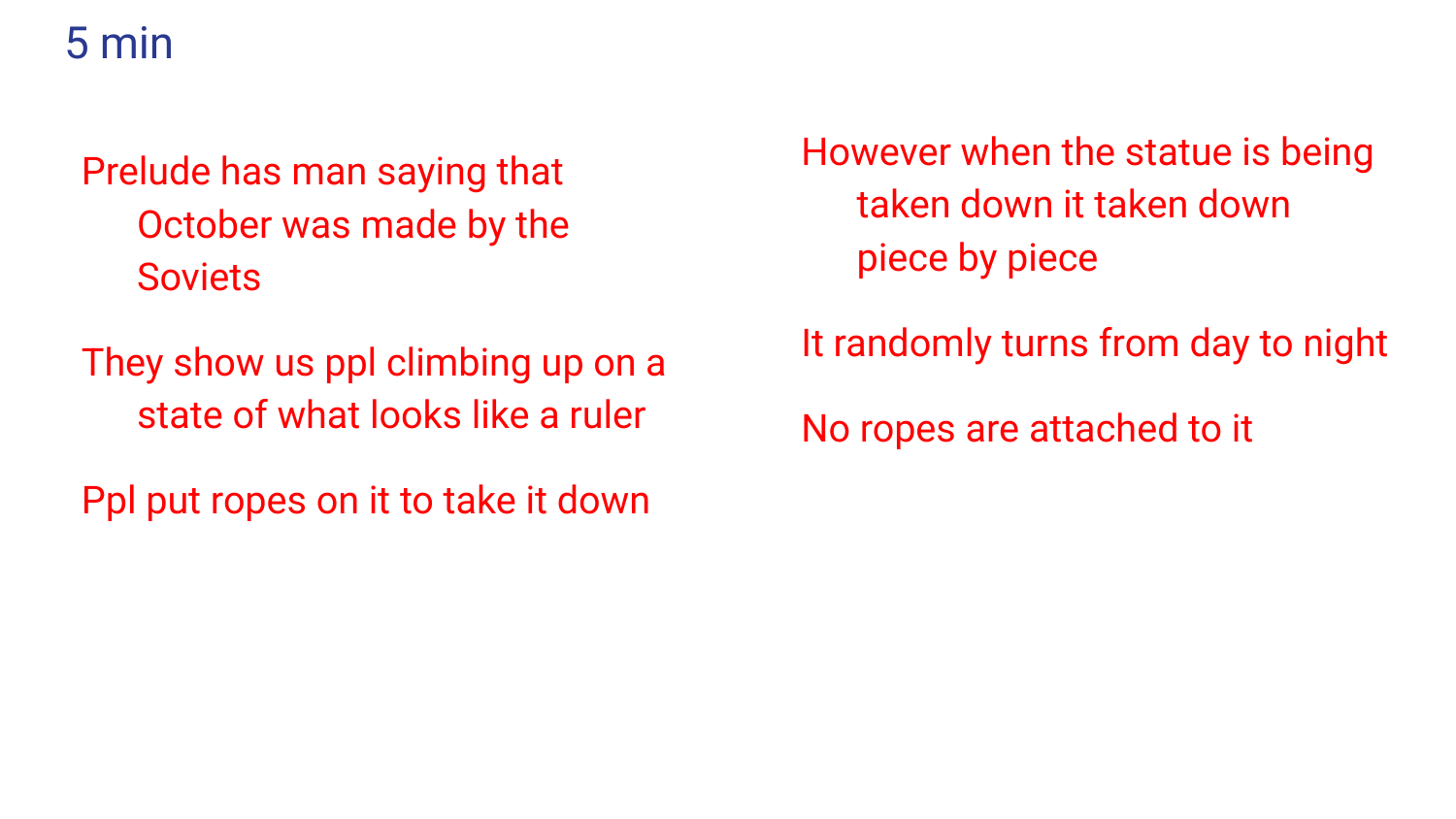

# 5 min
However when the statue is being taken down it taken down piece by piece
It randomly turns from day to night
No ropes are attached to it
Prelude has man saying that October was made by the Soviets
They show us ppl climbing up on a state of what looks like a ruler
Ppl put ropes on it to take it down